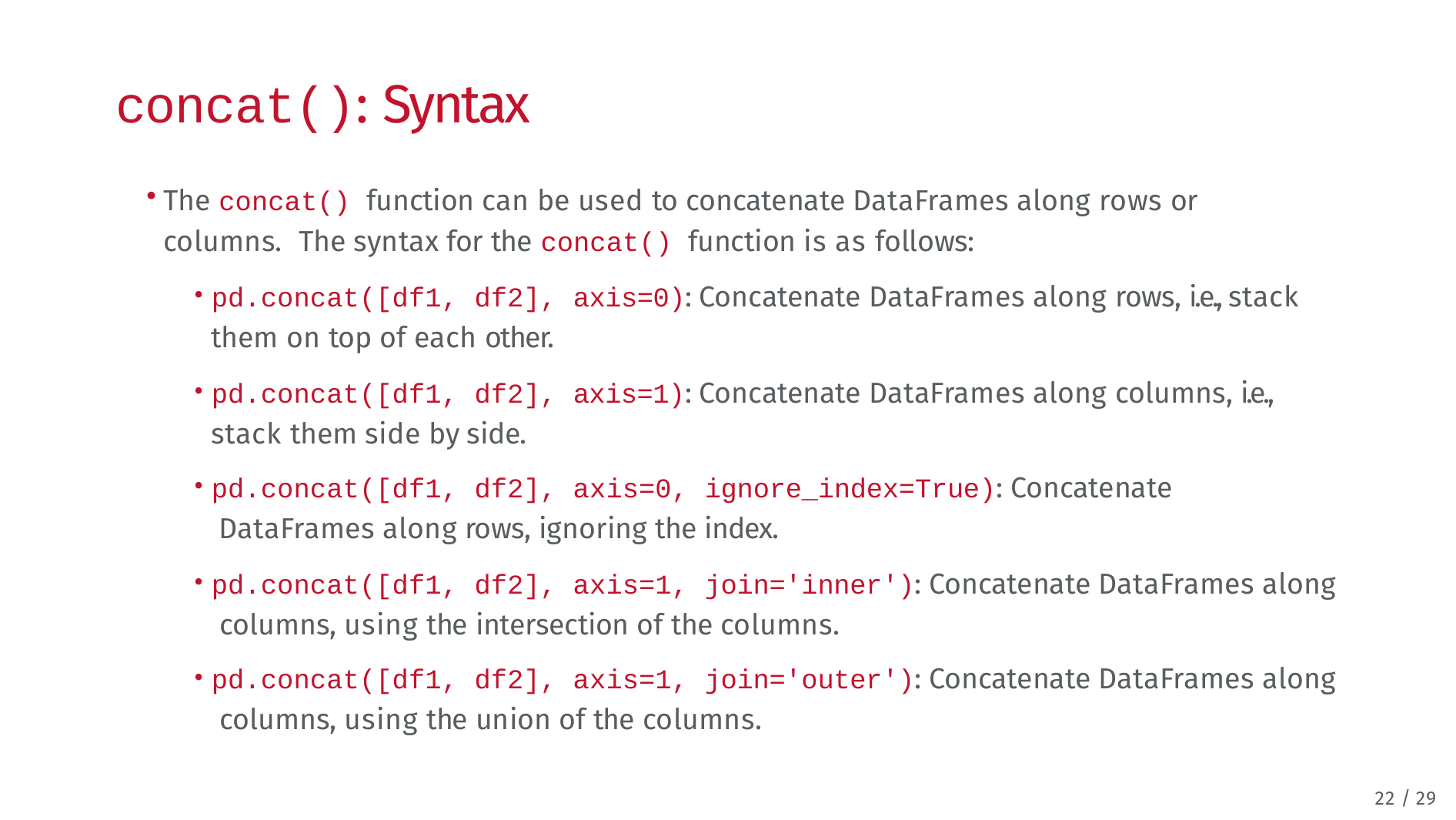

# concat(): Syntax
The concat() function can be used to concatenate DataFrames along rows or columns.  The syntax for the concat() function is as follows:
pd.concat([df1, df2], axis=0): Concatenate DataFrames along rows, i.e., stack  them on top of each other.
pd.concat([df1, df2], axis=1): Concatenate DataFrames along columns, i.e.,  stack them side by side.
pd.concat([df1, df2], axis=0, ignore_index=True): Concatenate  DataFrames along rows, ignoring the index.
pd.concat([df1, df2], axis=1, join='inner'): Concatenate DataFrames along  columns, using the intersection of the columns.
pd.concat([df1, df2], axis=1, join='outer'): Concatenate DataFrames along  columns, using the union of the columns.
22 / 29